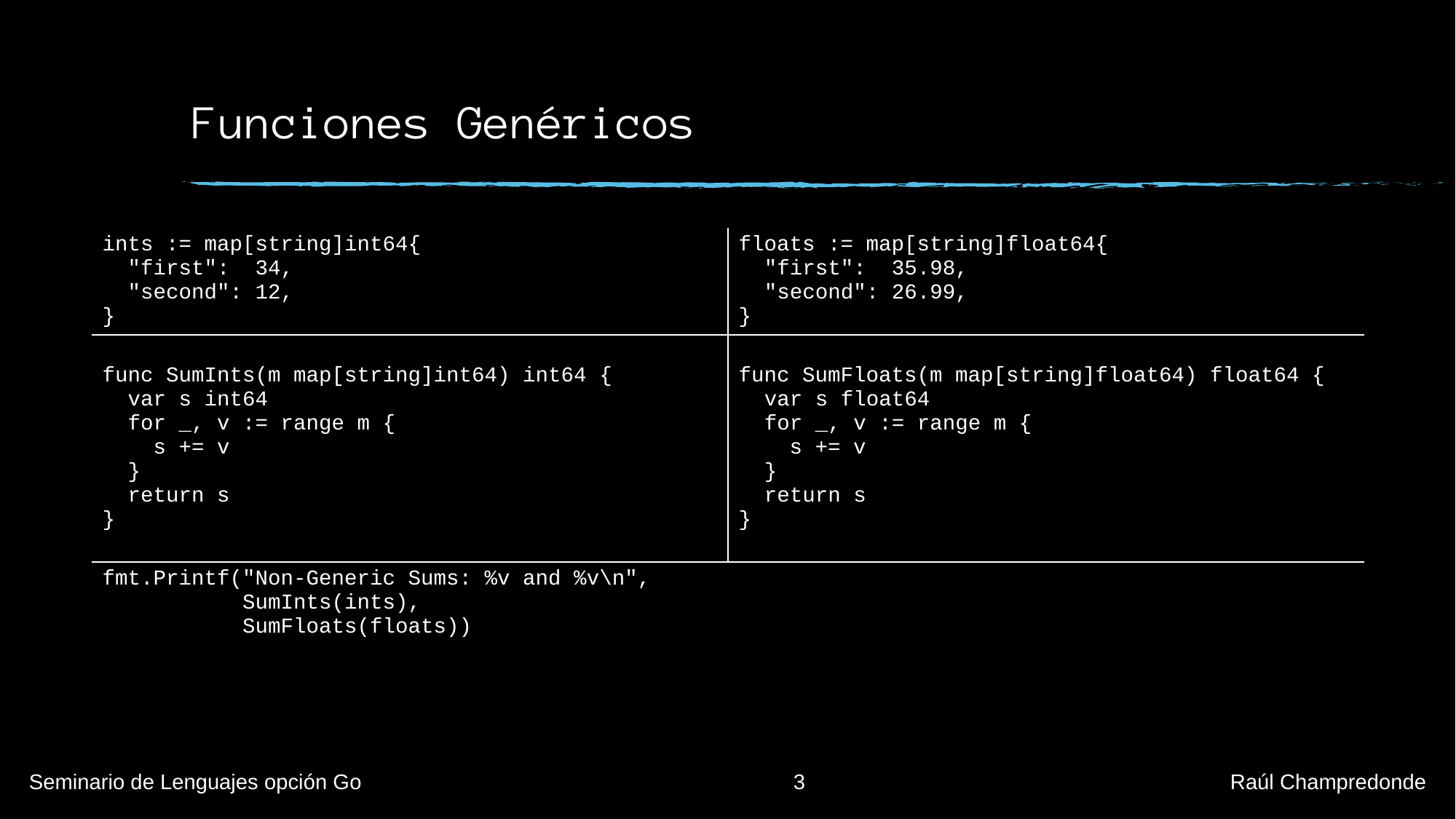

# Funciones Genéricos
| ints := map[string]int64{ "first": 34, "second": 12, } | floats := map[string]float64{ "first": 35.98, "second": 26.99, } |
| --- | --- |
| func SumInts(m map[string]int64) int64 { var s int64 for \_, v := range m { s += v } return s } | func SumFloats(m map[string]float64) float64 { var s float64 for \_, v := range m { s += v } return s } |
| fmt.Printf("Non-Generic Sums: %v and %v\n", SumInts(ints), SumFloats(floats)) |  |
Seminario de Lenguajes opción Go				3				Raúl Champredonde